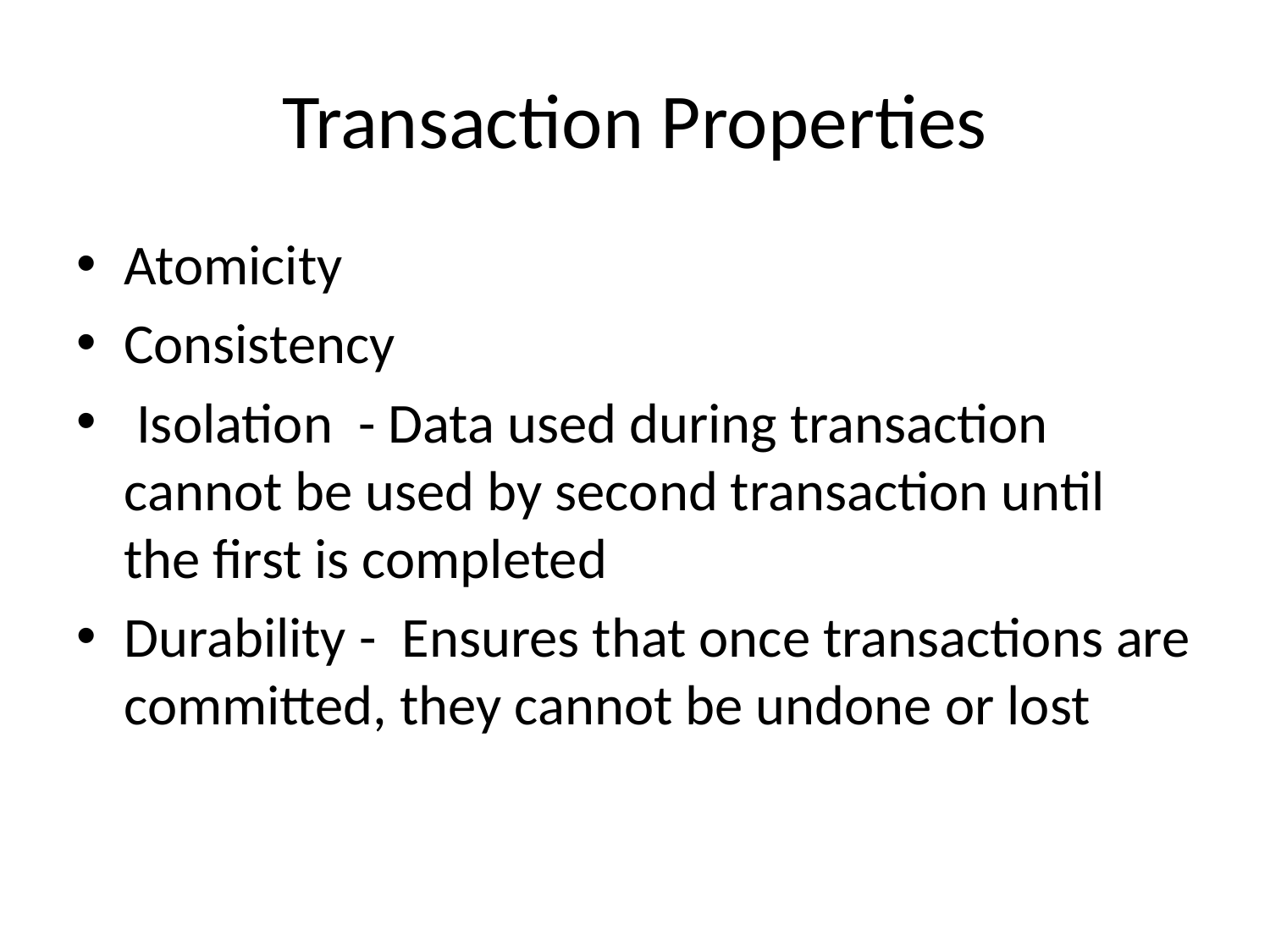

# Transaction Properties
Atomicity
Consistency
 Isolation  - Data used during transaction cannot be used by second transaction until the first is completed
Durability -  Ensures that once transactions are committed, they cannot be undone or lost